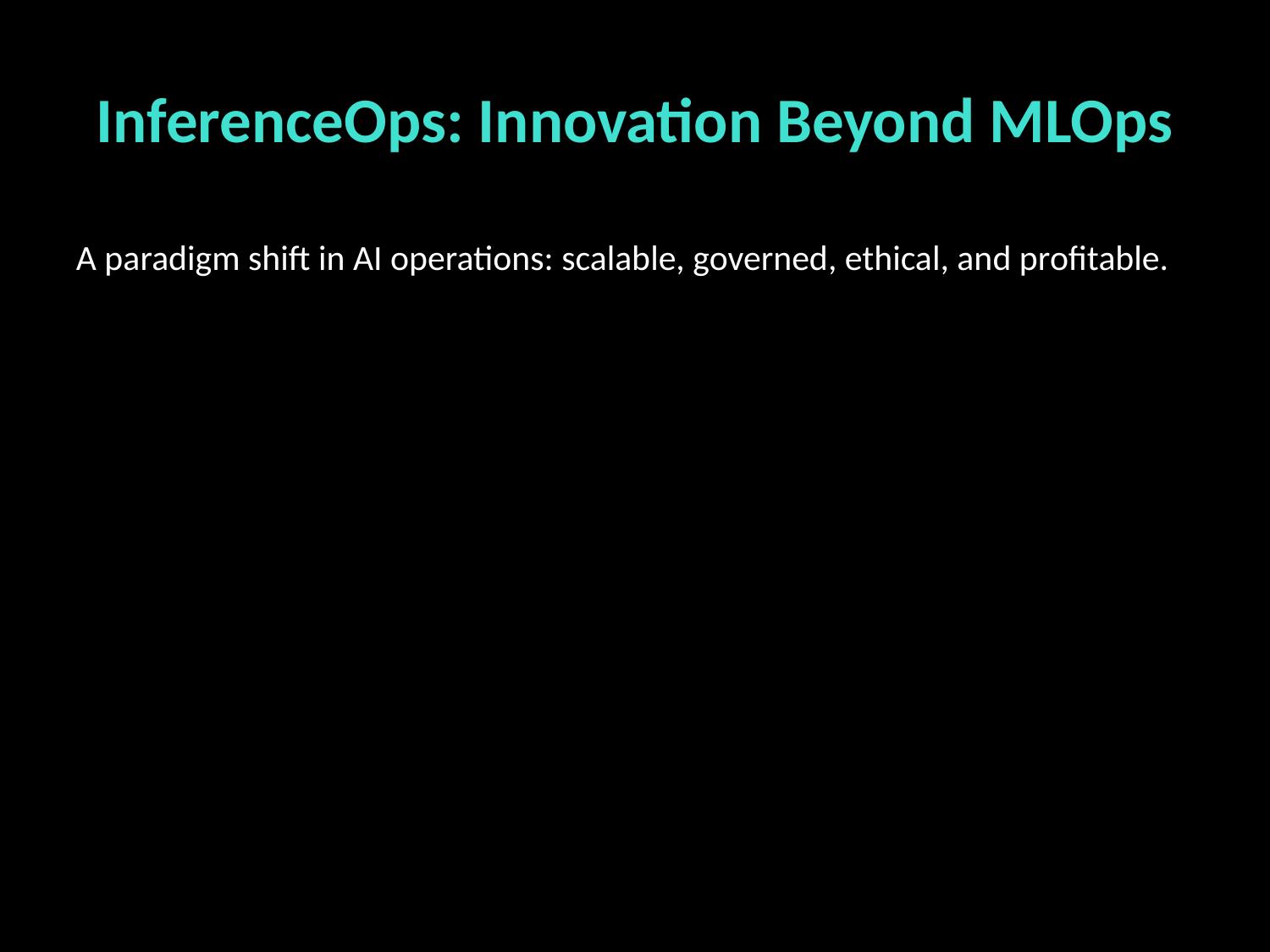

# InferenceOps: Innovation Beyond MLOps

A paradigm shift in AI operations: scalable, governed, ethical, and profitable.